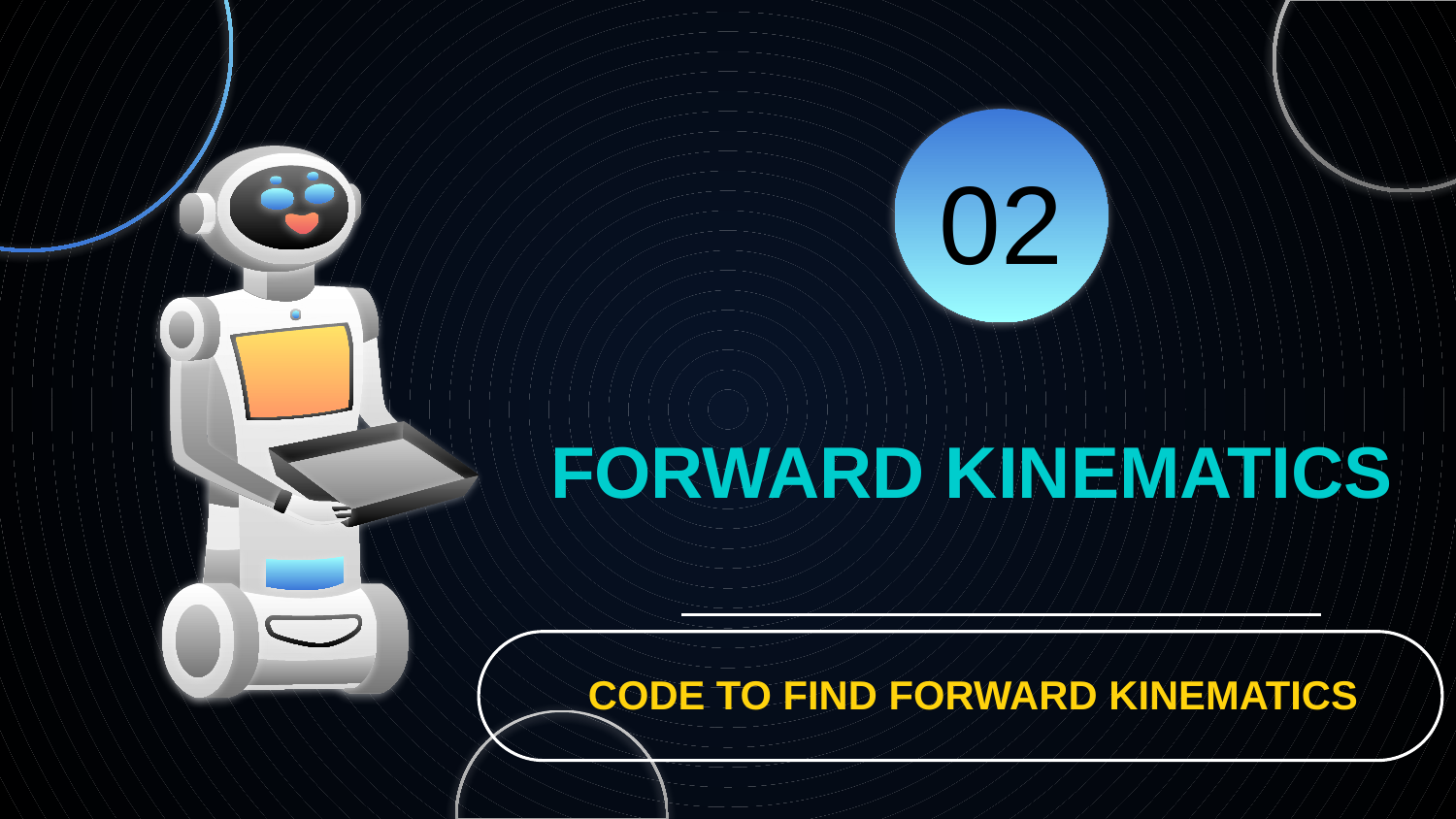

02
# FORWARD KINEMATICS

CODE TO FIND FORWARD KINEMATICS